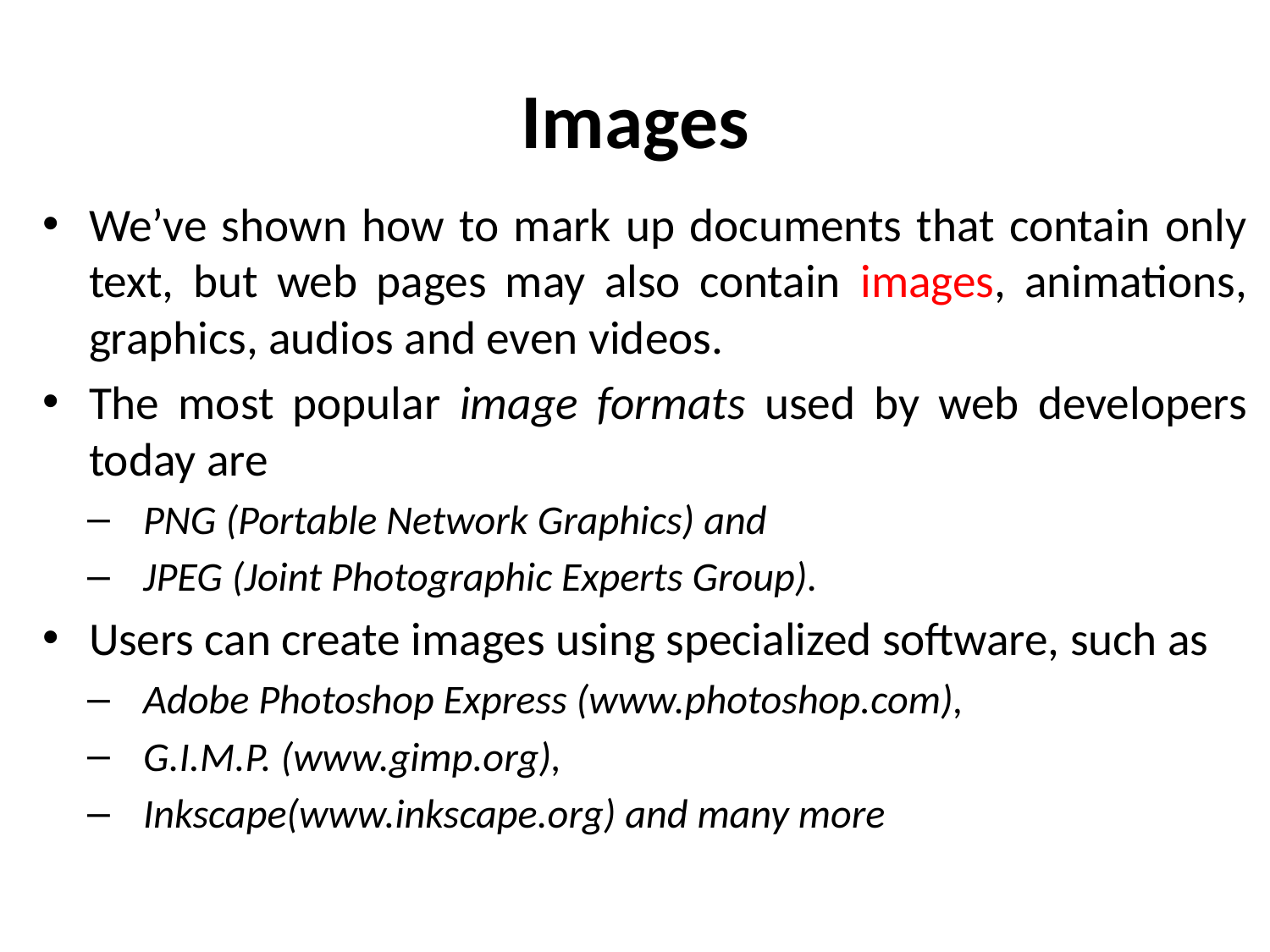

# Images
We’ve shown how to mark up documents that contain only text, but web pages may also contain images, animations, graphics, audios and even videos.
The most popular image formats used by web developers today are
PNG (Portable Network Graphics) and
JPEG (Joint Photographic Experts Group).
Users can create images using specialized software, such as
Adobe Photoshop Express (www.photoshop.com),
G.I.M.P. (www.gimp.org),
Inkscape(www.inkscape.org) and many more